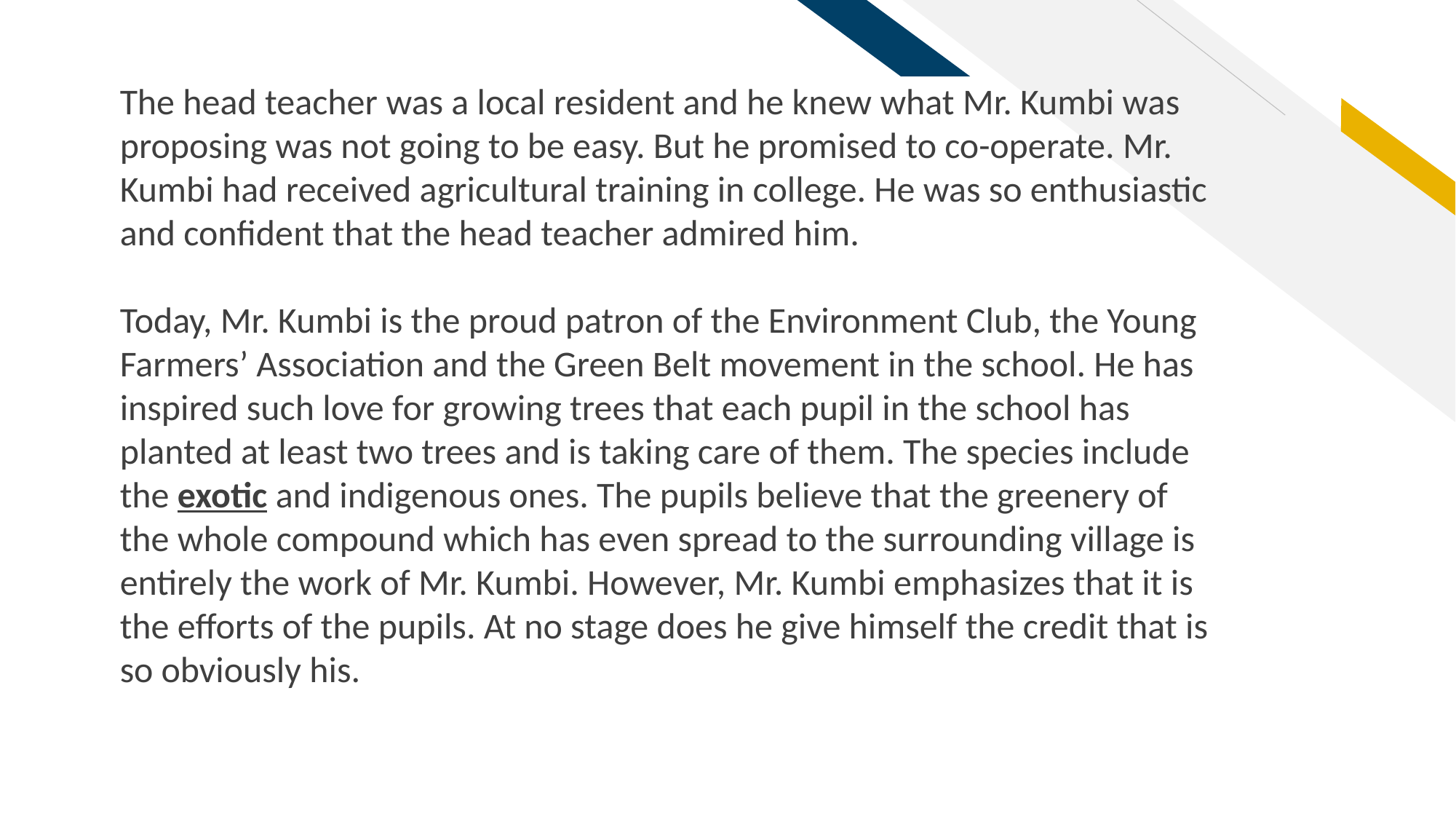

The head teacher was a local resident and he knew what Mr. Kumbi was proposing was not going to be easy. But he promised to co-operate. Mr. Kumbi had received agricultural training in college. He was so enthusiastic and confident that the head teacher admired him.

Today, Mr. Kumbi is the proud patron of the Environment Club, the Young Farmers’ Association and the Green Belt movement in the school. He has inspired such love for growing trees that each pupil in the school has planted at least two trees and is taking care of them. The species include the exotic and indigenous ones. The pupils believe that the greenery of the whole compound which has even spread to the surrounding village is entirely the work of Mr. Kumbi. However, Mr. Kumbi emphasizes that it is the efforts of the pupils. At no stage does he give himself the credit that is so obviously his.